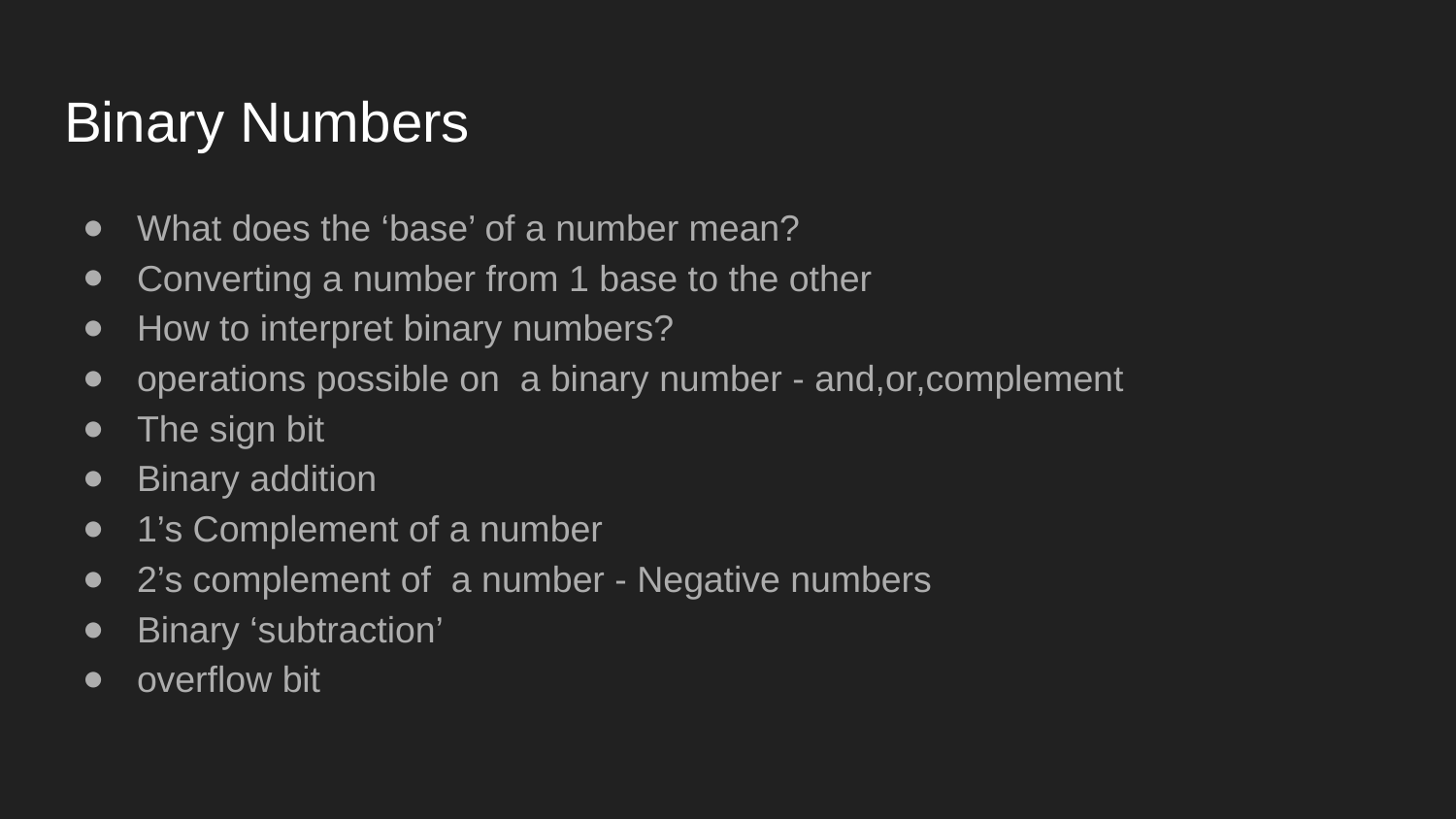

# Binary Numbers
What does the ‘base’ of a number mean?
Converting a number from 1 base to the other
How to interpret binary numbers?
operations possible on  a binary number - and,or,complement
The sign bit
Binary addition
1’s Complement of a number
2’s complement of  a number - Negative numbers
Binary ‘subtraction’
overflow bit